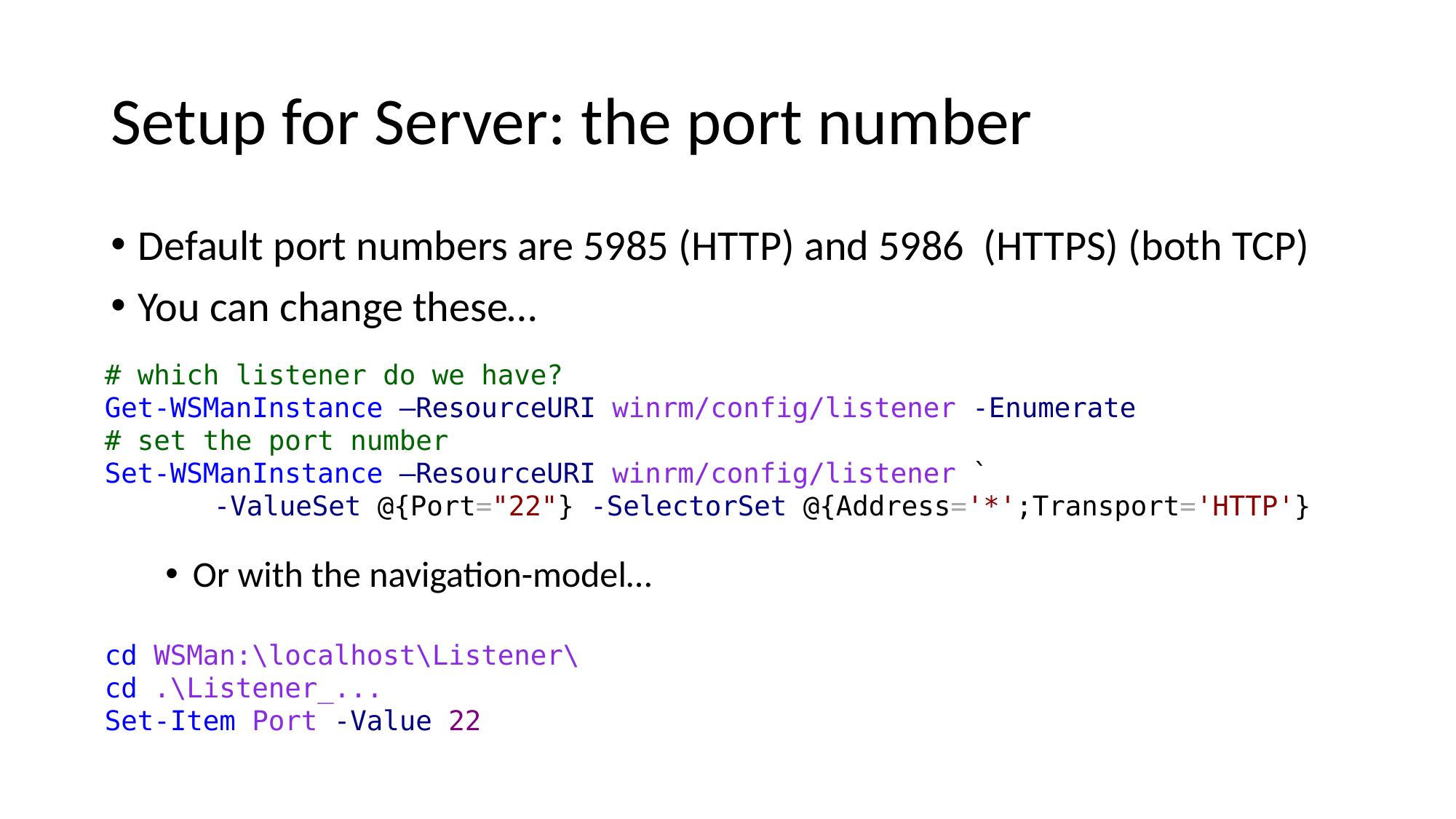

# Setup for Server: the port number
Default port numbers are 5985 (HTTP) and 5986  (HTTPS) (both TCP)
You can change these…

Or with the navigation-model…

# which listener do we have?
Get-WSManInstance –ResourceURI winrm/config/listener -Enumerate
# set the port number
Set-WSManInstance –ResourceURI winrm/config/listener `
	-ValueSet @{Port="22"} -SelectorSet @{Address='*';Transport='HTTP'}

cd WSMan:\localhost\Listener\
cd .\Listener_...
Set-Item Port -Value 22